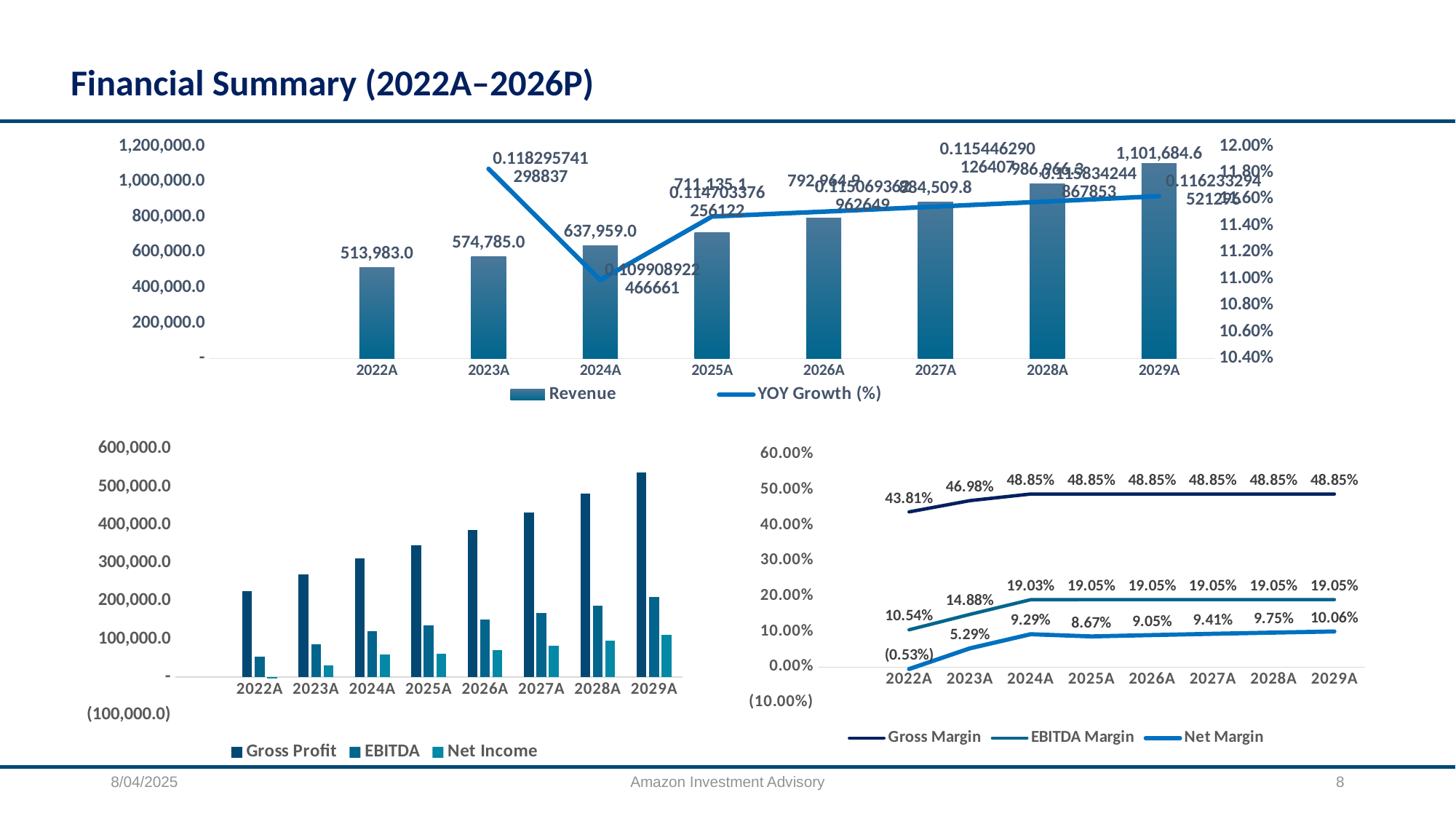

Financial Summary (2022A–2026P)

### Chart

| Category | Revenue | YOY Growth (%) |
|---|---|---|
|  | None | None |
| 2022 | 513983.0 | None |
| 2023 | 574785.0 | 0.1182957412988368 |
| 2024 | 637959.0 | 0.1099089224666614 |
| 2025 | 711135.051212979 | 0.11470337625612159 |
| 2026 | 792964.908536467 | 0.11506936296264869 |
| 2027 | 884509.765427428 | 0.11544629012640728 |
| 2028 | 986966.2861839561 | 0.11583424486785332 |
| 2029 | 1101684.6292085662 | 0.11623329452129649 |

### Chart

| Category | Gross Profit | EBITDA | Net Income |
|---|---|---|---|
|  | None | None | None |
| 2022 | 225152.0 | 54169.0 | -2722.0 |
| 2023 | 270046.0 | 85515.0 | 30425.0 |
| 2024 | 311671.0 | 121388.0 | 59248.0 |
| 2025 | 347420.71598112164 | 135480.34693352113 | 61666.12475132973 |
| 2026 | 387398.1964490966 | 151069.98414912005 | 71770.4850469063 |
| 2027 | 432121.8810308059 | 168510.45336859114 | 83248.29733064104 |
| 2028 | 482176.3928108856 | 188029.73448688147 | 96210.22001885319 |
| 2029 | 538221.3434876896 | 209885.0499942563 | 110841.7058968255 |

### Chart

| Category | Gross Margin | EBITDA Margin | Net Margin |
|---|---|---|---|
|  | None | None | None |
| 2022 | 0.43805339865326287 | 0.10539064521589235 | -0.005295895000418302 |
| 2023 | 0.46982088955000567 | 0.1487773689292518 | 0.05293283575597832 |
| 2024 | 0.48854393464156787 | 0.19027555062315918 | 0.09287117197186653 |
| 2025 | 0.48854393464156787 | 0.19051282411467846 | 0.08671506860215393 |
| 2026 | 0.4885439346415679 | 0.1905128241146785 | 0.09050903044293504 |
| 2027 | 0.48854393464156787 | 0.19051282411467854 | 0.09411800817191925 |
| 2028 | 0.48854393464156787 | 0.1905128241146785 | 0.09748075629902621 |
| 2029 | 0.4885439346415678 | 0.19051282411467843 | 0.10061110317609907 |
8/04/2025
Amazon Investment Advisory
8